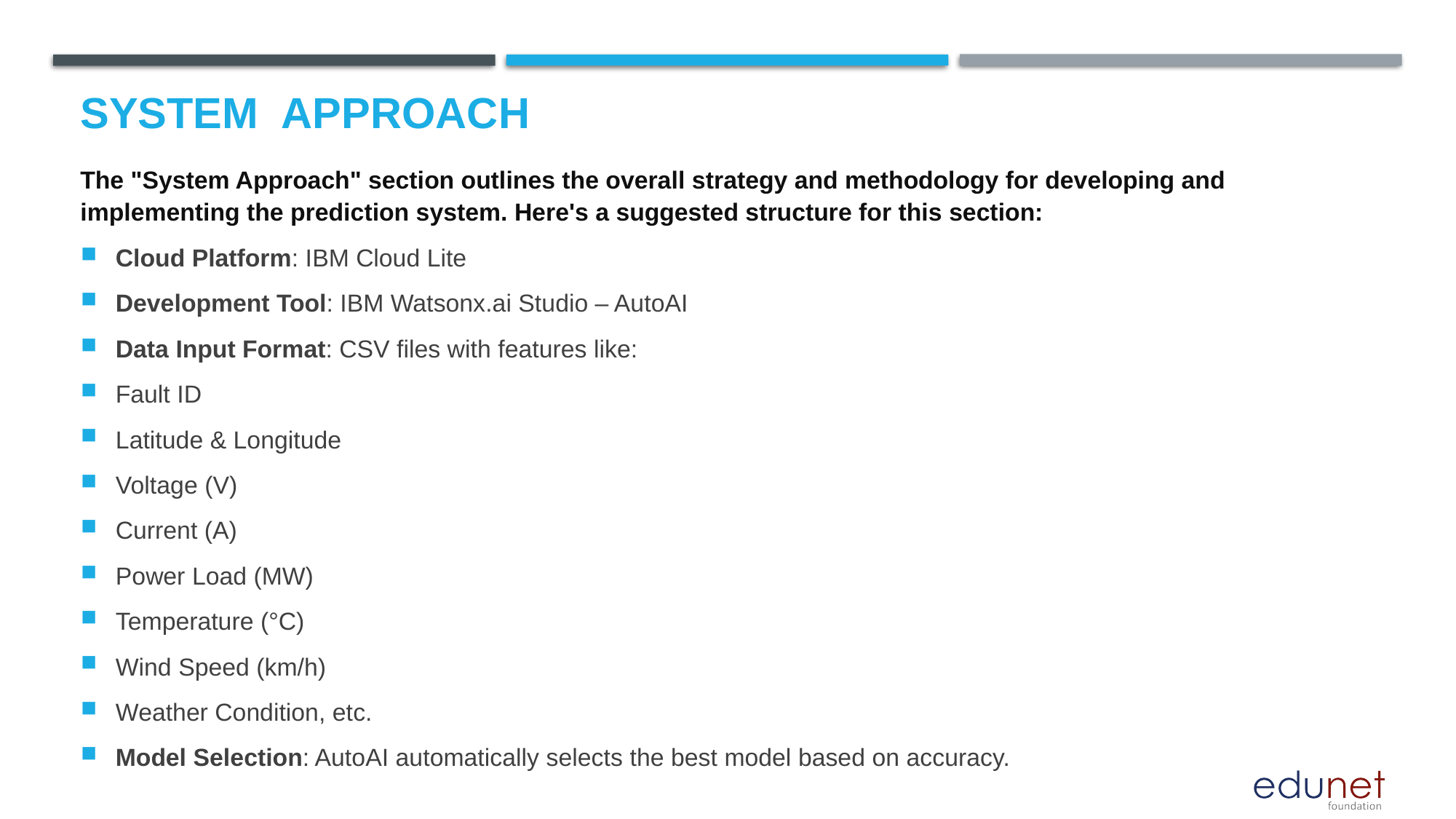

# System  Approach
The "System Approach" section outlines the overall strategy and methodology for developing and implementing the prediction system. Here's a suggested structure for this section:
Cloud Platform: IBM Cloud Lite
Development Tool: IBM Watsonx.ai Studio – AutoAI
Data Input Format: CSV files with features like:
Fault ID
Latitude & Longitude
Voltage (V)
Current (A)
Power Load (MW)
Temperature (°C)
Wind Speed (km/h)
Weather Condition, etc.
Model Selection: AutoAI automatically selects the best model based on accuracy.